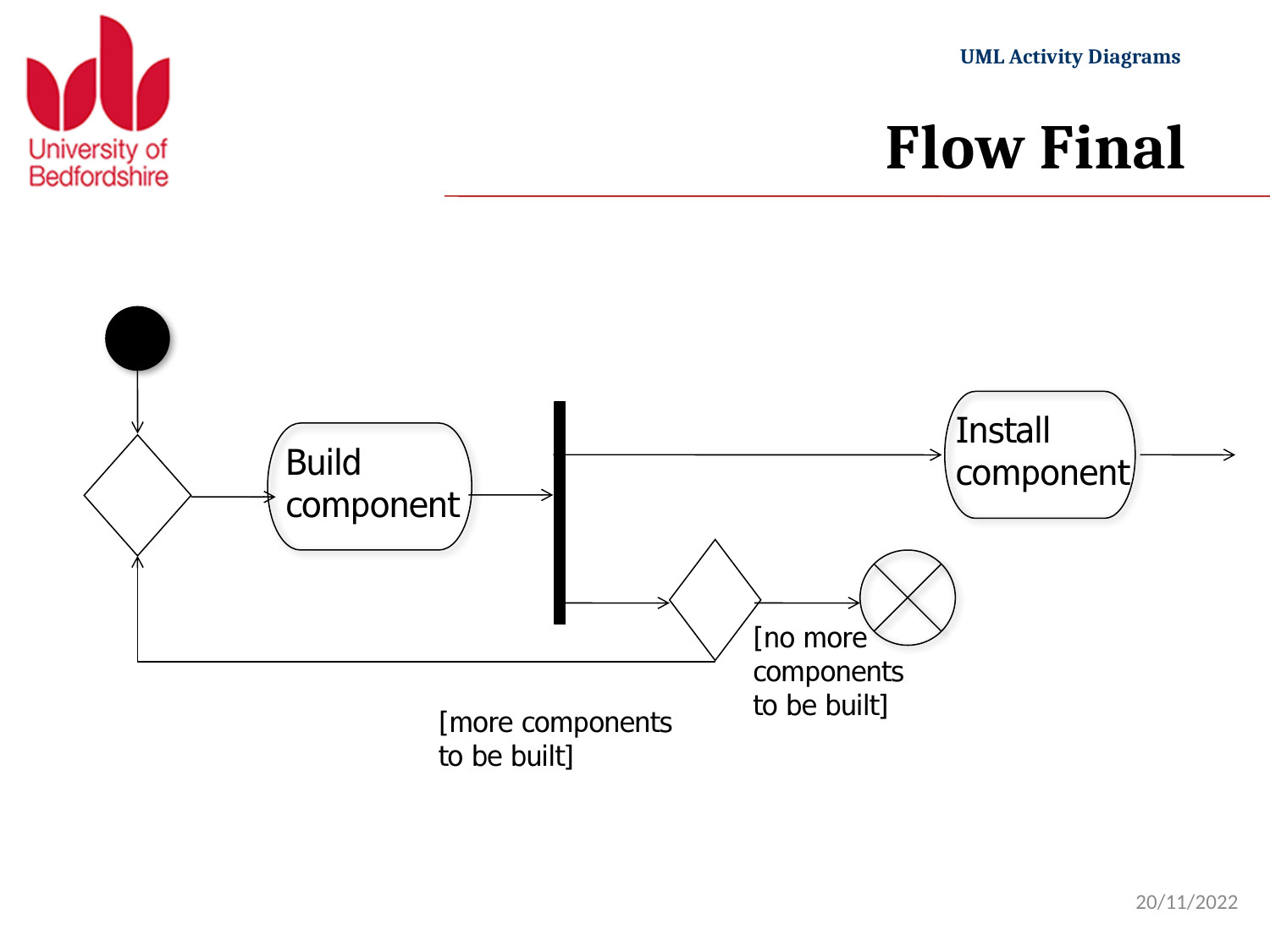

# Flow Final

Install
component

Build
component

[no more
components
to be built]
[more components
to be built]
20/11/2022